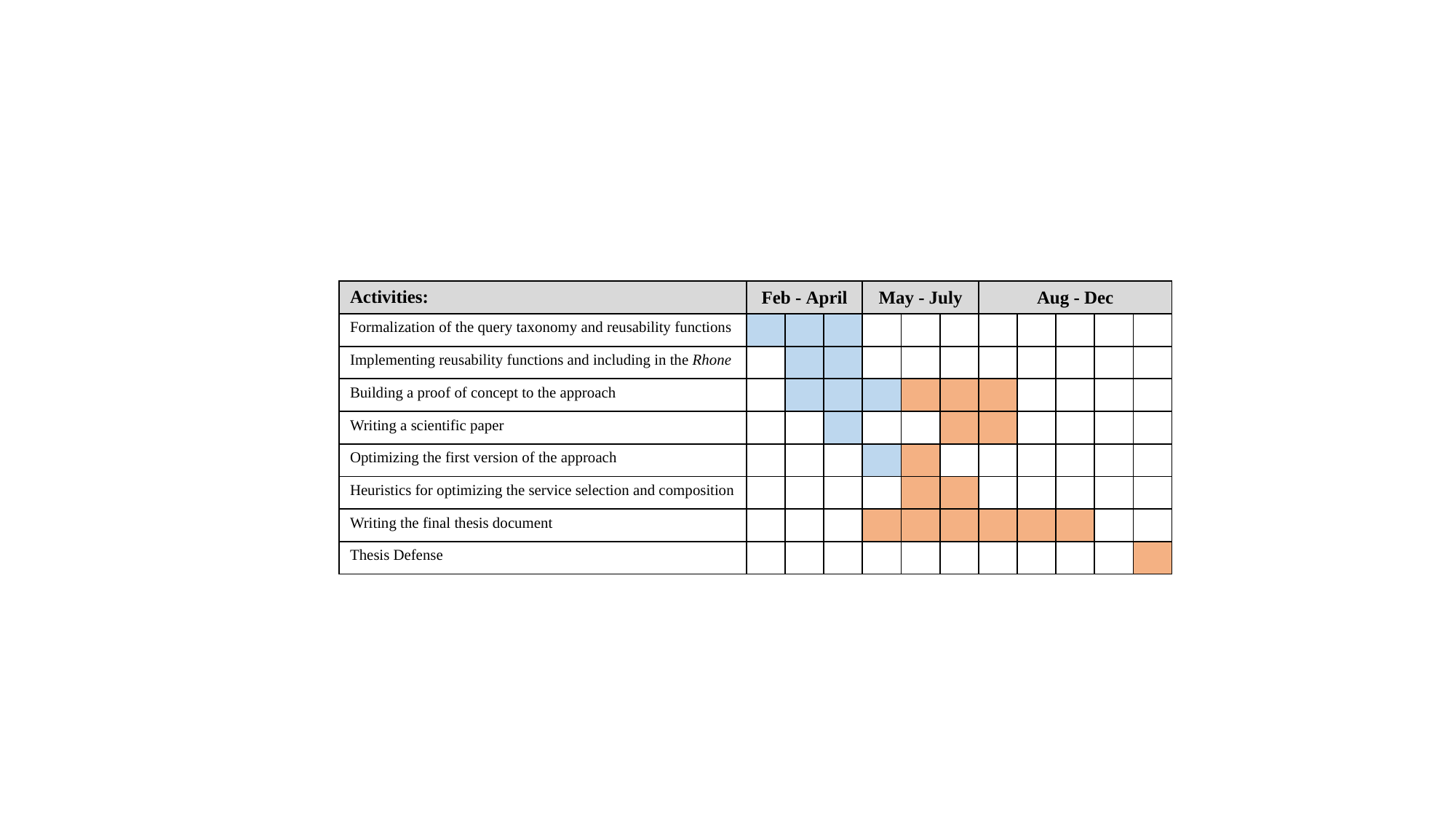

| Activities: | Feb - April |  |  | May - July |  |  | Aug - Dec |  |  |  |  |
| --- | --- | --- | --- | --- | --- | --- | --- | --- | --- | --- | --- |
| Formalization of the query taxonomy and reusability functions |  |  |  |  |  |  |  |  |  |  |  |
| Implementing reusability functions and including in the Rhone |  |  |  |  |  |  |  |  |  |  |  |
| Building a proof of concept to the approach |  |  |  |  |  |  |  |  |  |  |  |
| Writing a scientific paper |  |  |  |  |  |  |  |  |  |  |  |
| Optimizing the first version of the approach |  |  |  |  |  |  |  |  |  |  |  |
| Heuristics for optimizing the service selection and composition |  |  |  |  |  |  |  |  |  |  |  |
| Writing the final thesis document |  |  |  |  |  |  |  |  |  |  |  |
| Thesis Defense |  |  |  |  |  |  |  |  |  |  |  |